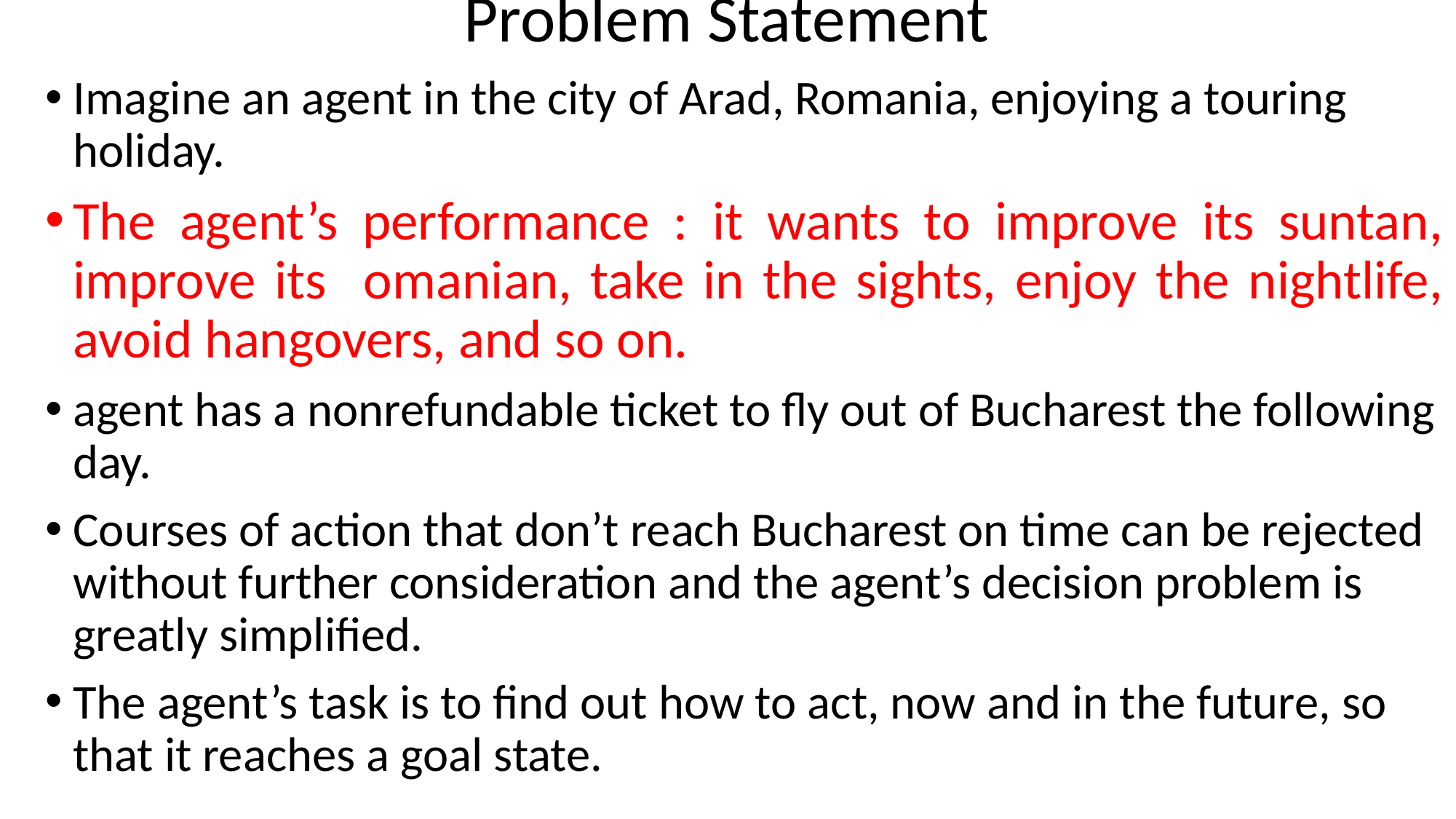

# Problem Statement
Imagine an agent in the city of Arad, Romania, enjoying a touring holiday.
The agent’s performance : it wants to improve its suntan, improve its  omanian, take in the sights, enjoy the nightlife, avoid hangovers, and so on.
agent has a nonrefundable ticket to fly out of Bucharest the following day.
Courses of action that don’t reach Bucharest on time can be rejected without further consideration and the agent’s decision problem is greatly simplified.
The agent’s task is to find out how to act, now and in the future, so that it reaches a goal state.